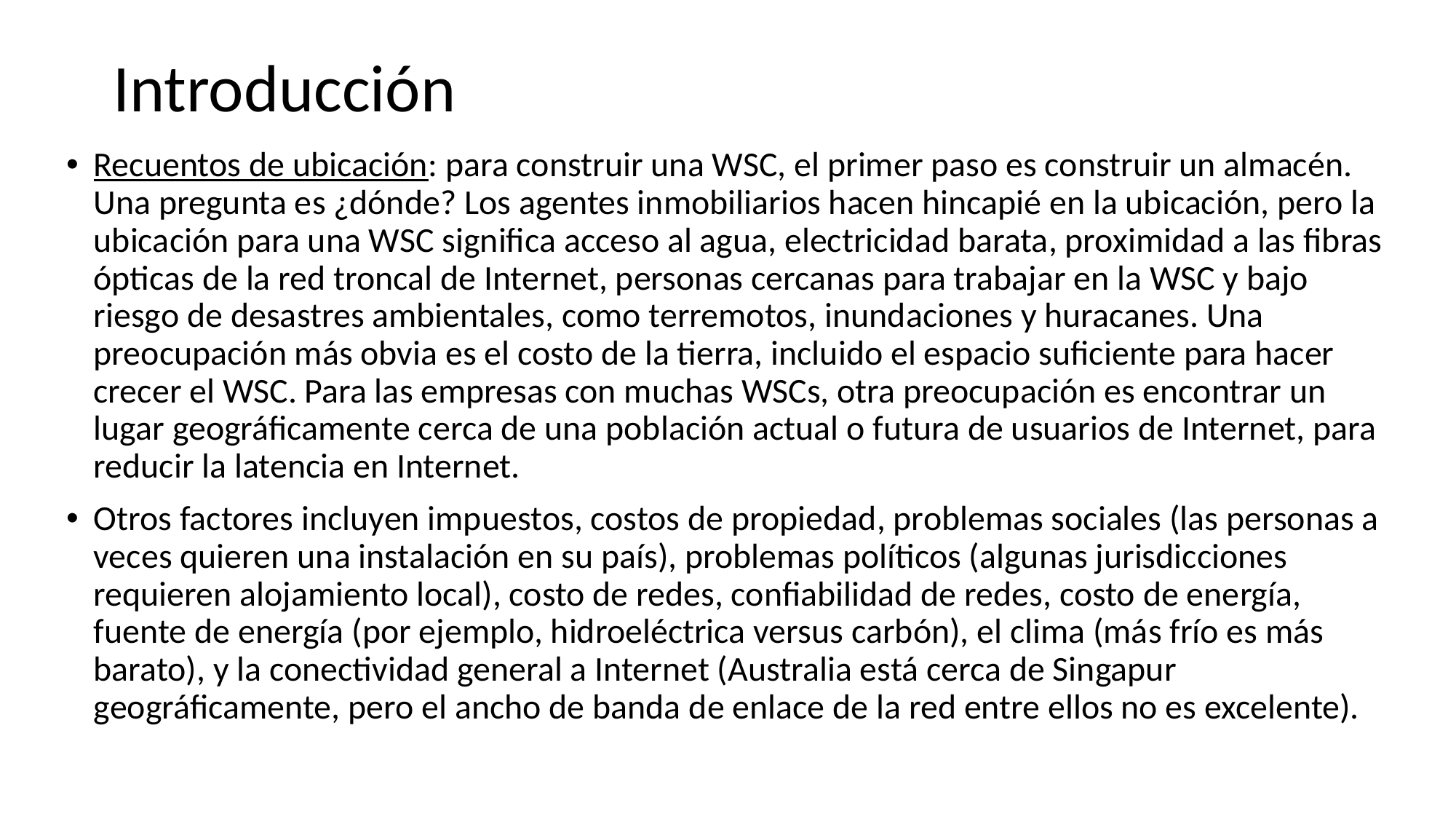

# Introducción
Recuentos de ubicación: para construir una WSC, el primer paso es construir un almacén. Una pregunta es ¿dónde? Los agentes inmobiliarios hacen hincapié en la ubicación, pero la ubicación para una WSC significa acceso al agua, electricidad barata, proximidad a las fibras ópticas de la red troncal de Internet, personas cercanas para trabajar en la WSC y bajo riesgo de desastres ambientales, como terremotos, inundaciones y huracanes. Una preocupación más obvia es el costo de la tierra, incluido el espacio suficiente para hacer crecer el WSC. Para las empresas con muchas WSCs, otra preocupación es encontrar un lugar geográficamente cerca de una población actual o futura de usuarios de Internet, para reducir la latencia en Internet.
Otros factores incluyen impuestos, costos de propiedad, problemas sociales (las personas a veces quieren una instalación en su país), problemas políticos (algunas jurisdicciones requieren alojamiento local), costo de redes, confiabilidad de redes, costo de energía, fuente de energía (por ejemplo, hidroeléctrica versus carbón), el clima (más frío es más barato), y la conectividad general a Internet (Australia está cerca de Singapur geográficamente, pero el ancho de banda de enlace de la red entre ellos no es excelente).